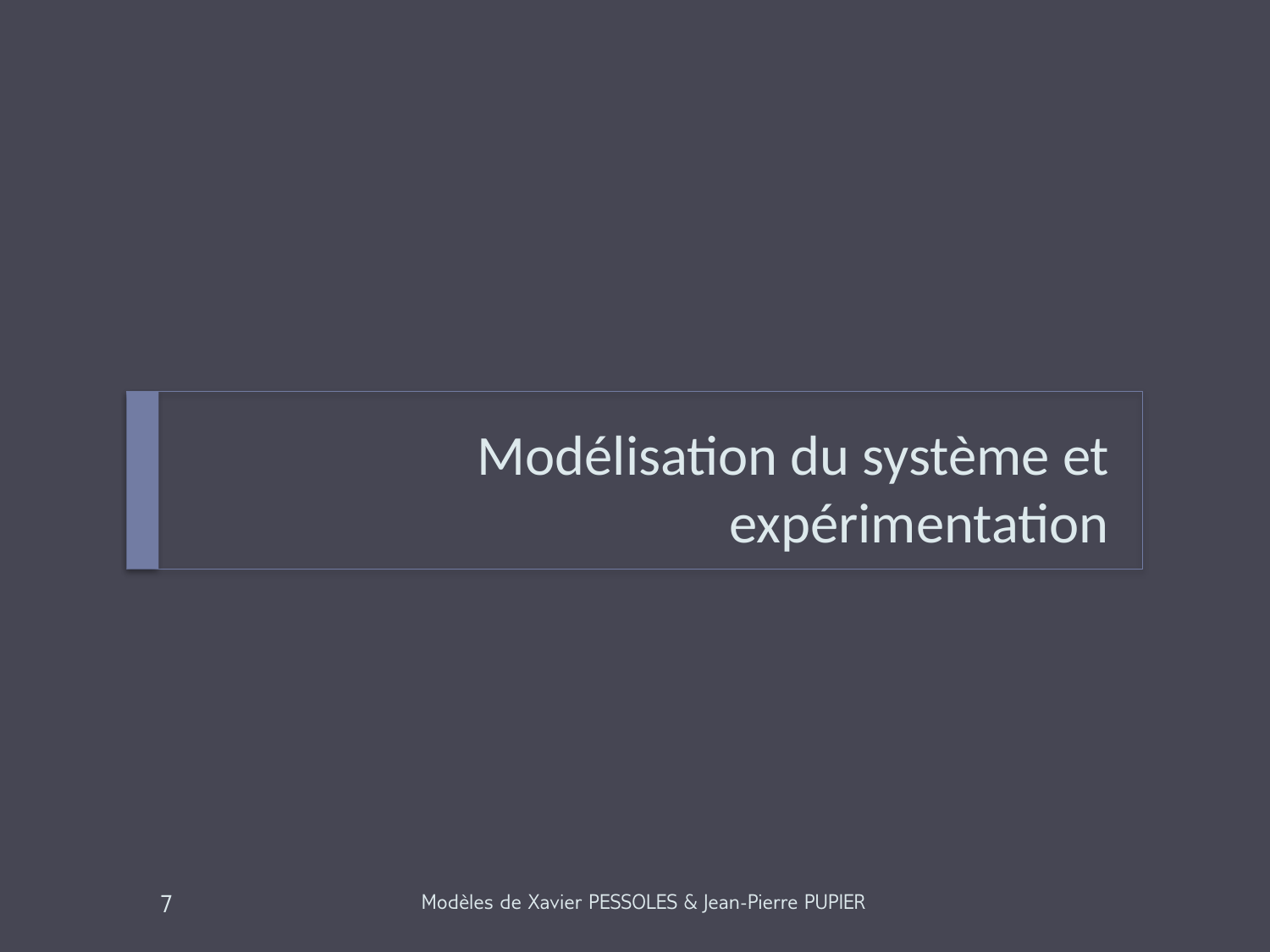

# Modélisation du système et expérimentation

7
Modèles de Xavier PESSOLES & Jean-Pierre PUPIER